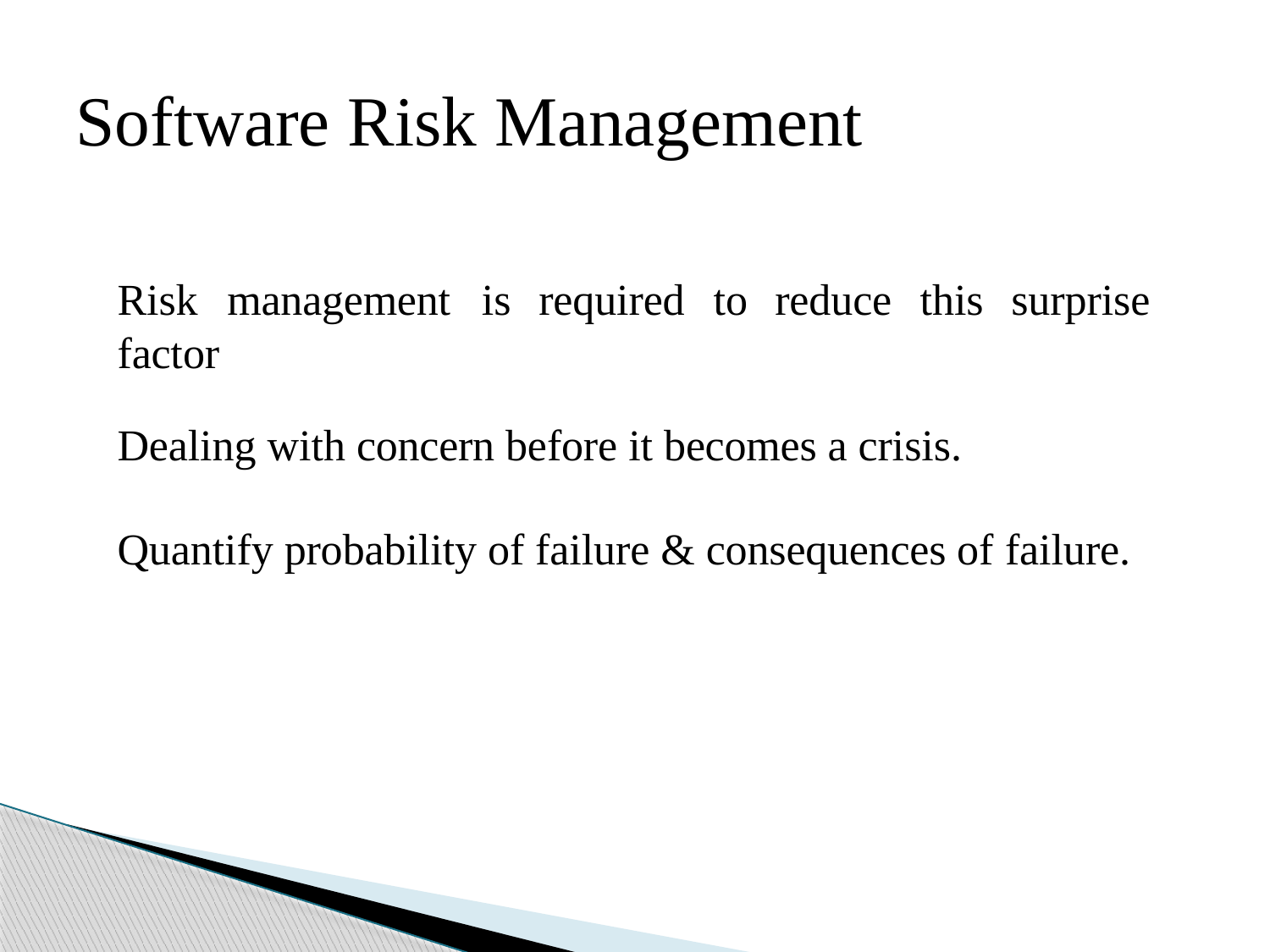

# Software Risk Management
Risk  factor
management	is	required	to	reduce	this	surprise
Dealing with concern before it becomes a crisis.

Quantify probability of failure & consequences of failure.